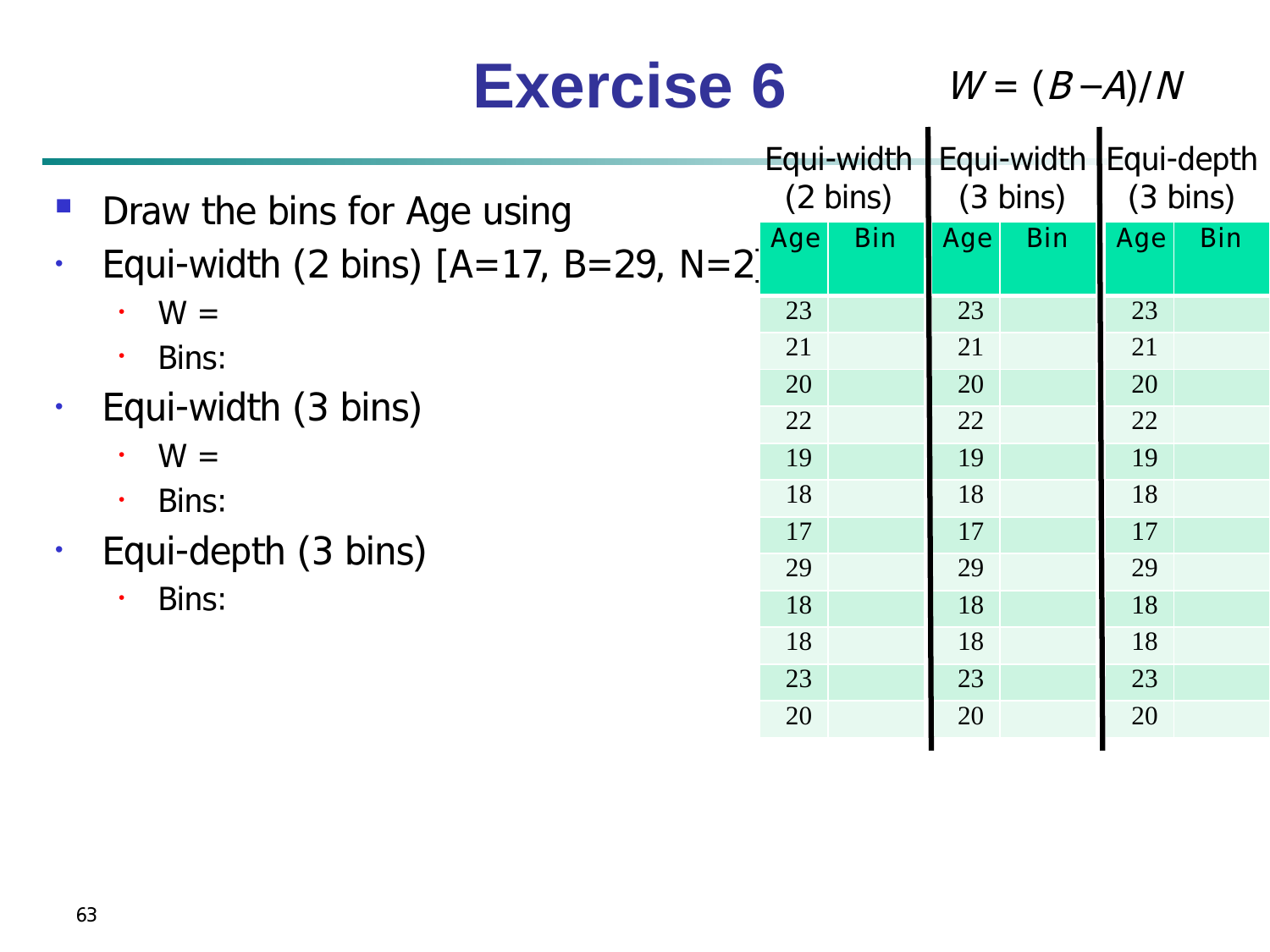

# Exercise 6
W = (B –A)/N
Equi-width
(2 bins)
Equi-width
(3 bins)
Equi-depth
(3 bins)
Draw the bins for Age using
Equi-width (2 bins) [A=17, B=29, N=2]
W =
Bins:
Equi-width (3 bins)
W =
Bins:
Equi-depth (3 bins)
Bins:
| Age | Bin |
| --- | --- |
| 23 |  |
| 21 |  |
| 20 |  |
| 22 |  |
| 19 |  |
| 18 |  |
| 17 |  |
| 29 |  |
| 18 |  |
| 18 |  |
| 23 |  |
| 20 |  |
| Age | Bin |
| --- | --- |
| 23 |  |
| 21 |  |
| 20 |  |
| 22 |  |
| 19 |  |
| 18 |  |
| 17 |  |
| 29 |  |
| 18 |  |
| 18 |  |
| 23 |  |
| 20 |  |
| Age | Bin |
| --- | --- |
| 23 |  |
| 21 |  |
| 20 |  |
| 22 |  |
| 19 |  |
| 18 |  |
| 17 |  |
| 29 |  |
| 18 |  |
| 18 |  |
| 23 |  |
| 20 |  |
63